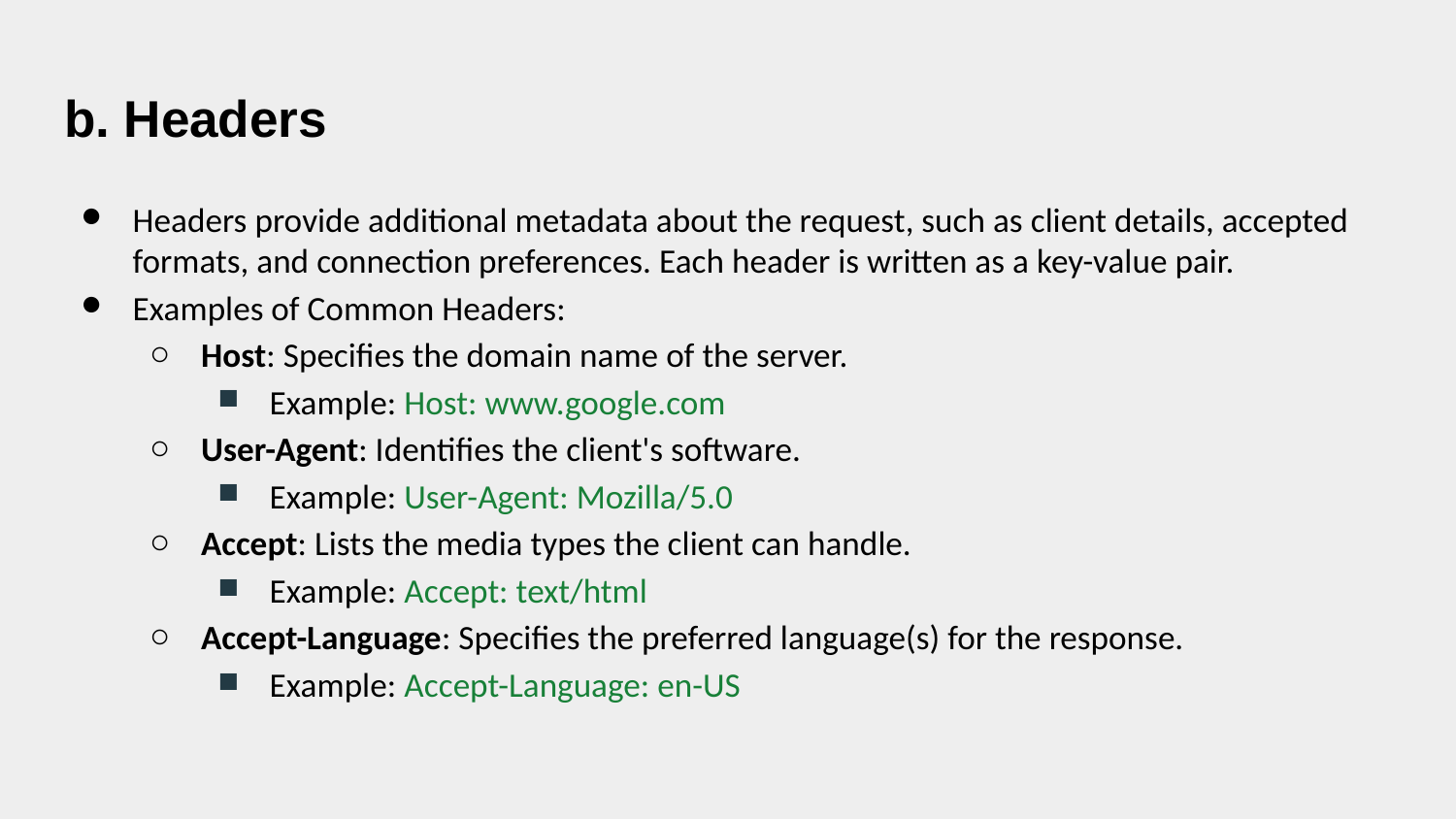

# b. Headers
Headers provide additional metadata about the request, such as client details, accepted formats, and connection preferences. Each header is written as a key-value pair.
Examples of Common Headers:
Host: Specifies the domain name of the server.
Example: Host: www.google.com
User-Agent: Identifies the client's software.
Example: User-Agent: Mozilla/5.0
Accept: Lists the media types the client can handle.
Example: Accept: text/html
Accept-Language: Specifies the preferred language(s) for the response.
Example: Accept-Language: en-US